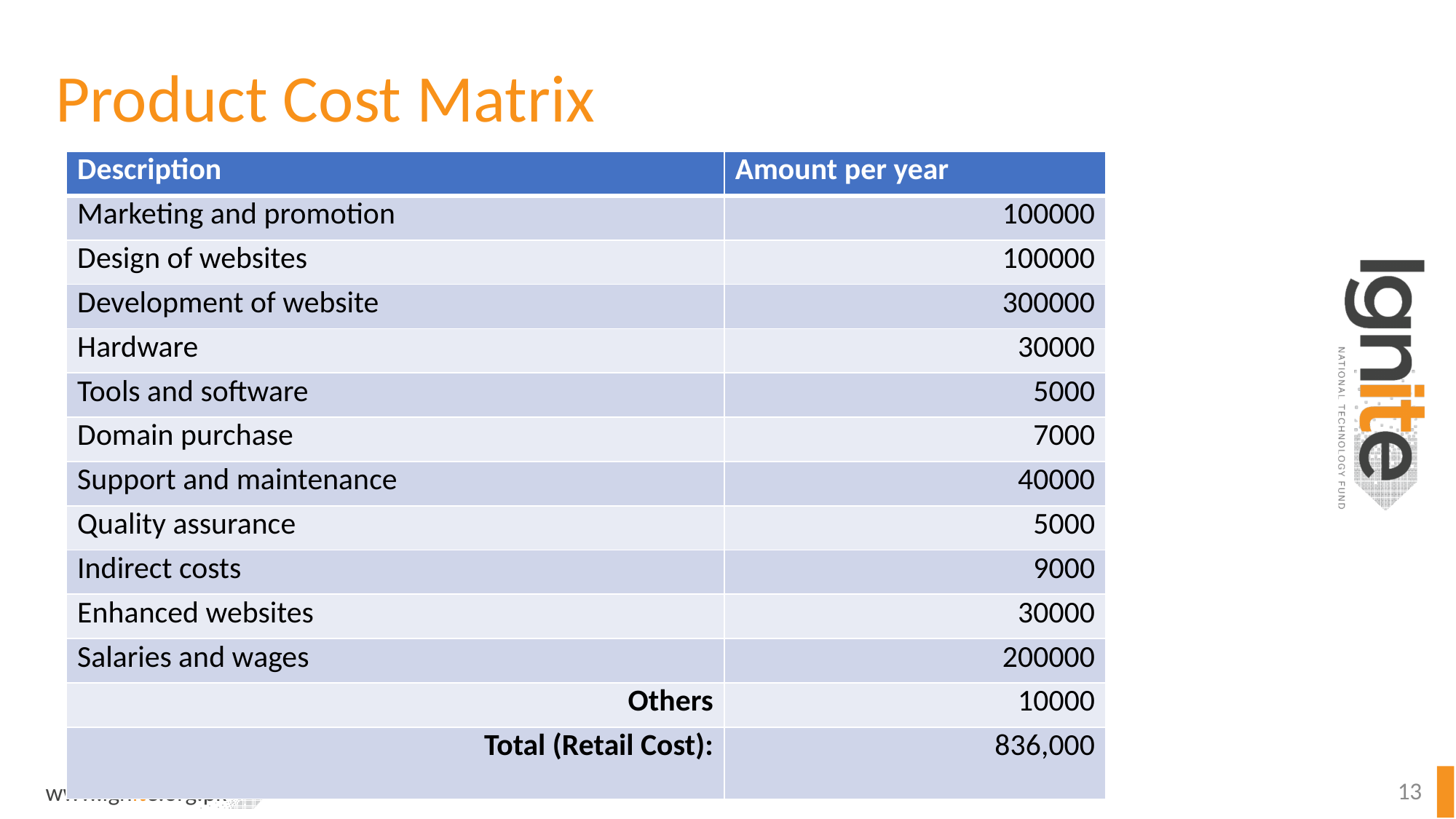

# Product Cost Matrix
| Description | Amount per year |
| --- | --- |
| Marketing and promotion | 100000 |
| Design of websites | 100000 |
| Development of website | 300000 |
| Hardware | 30000 |
| Tools and software | 5000 |
| Domain purchase | 7000 |
| Support and maintenance | 40000 |
| Quality assurance | 5000 |
| Indirect costs | 9000 |
| Enhanced websites | 30000 |
| Salaries and wages | 200000 |
| Others | 10000 |
| Total (Retail Cost): | 836,000 |
13